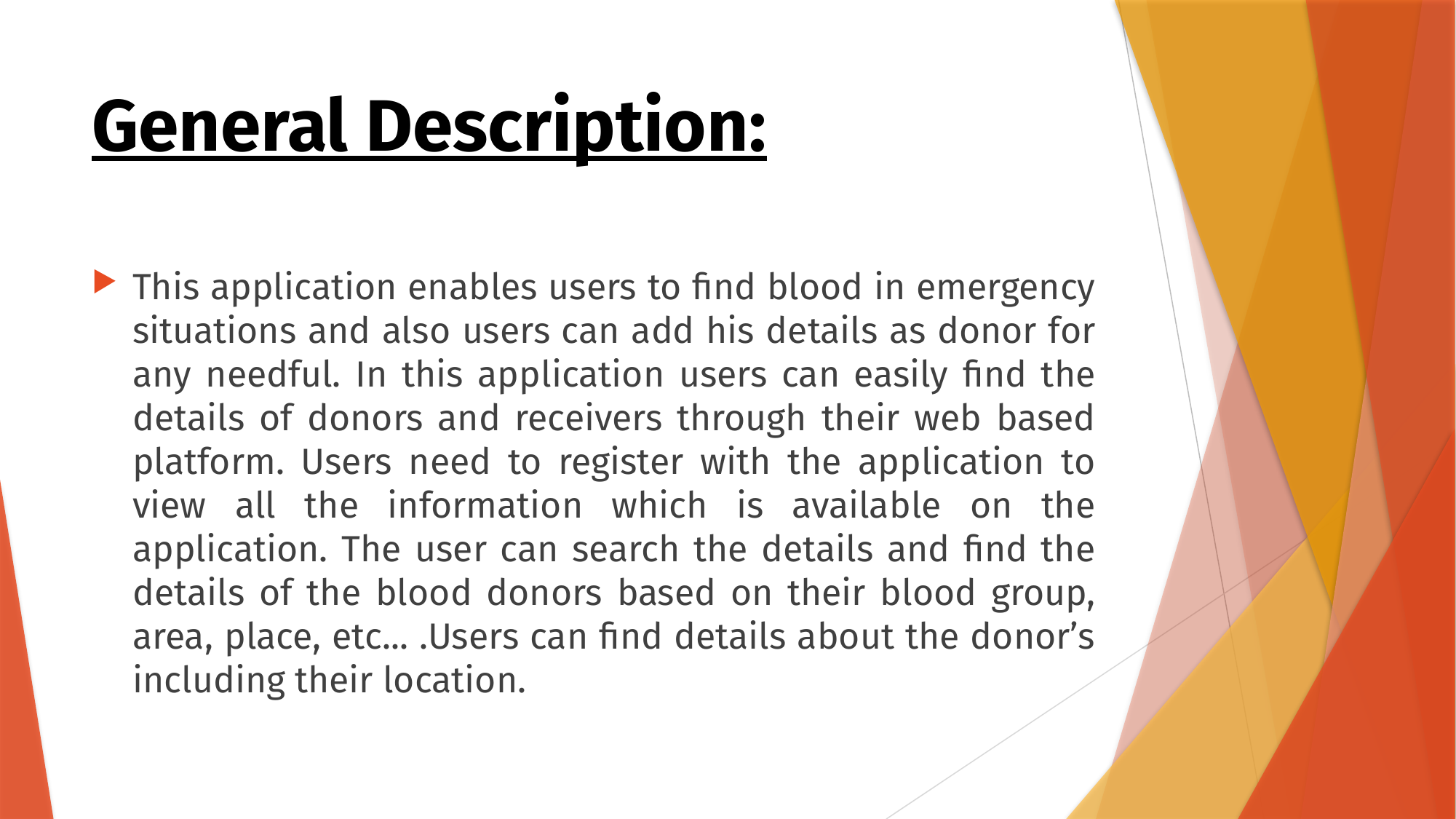

# General Description:
This application enables users to find blood in emergency situations and also users can add his details as donor for any needful. In this application users can easily find the details of donors and receivers through their web based platform. Users need to register with the application to view all the information which is available on the application. The user can search the details and find the details of the blood donors based on their blood group, area, place, etc... .Users can find details about the donor’s including their location.